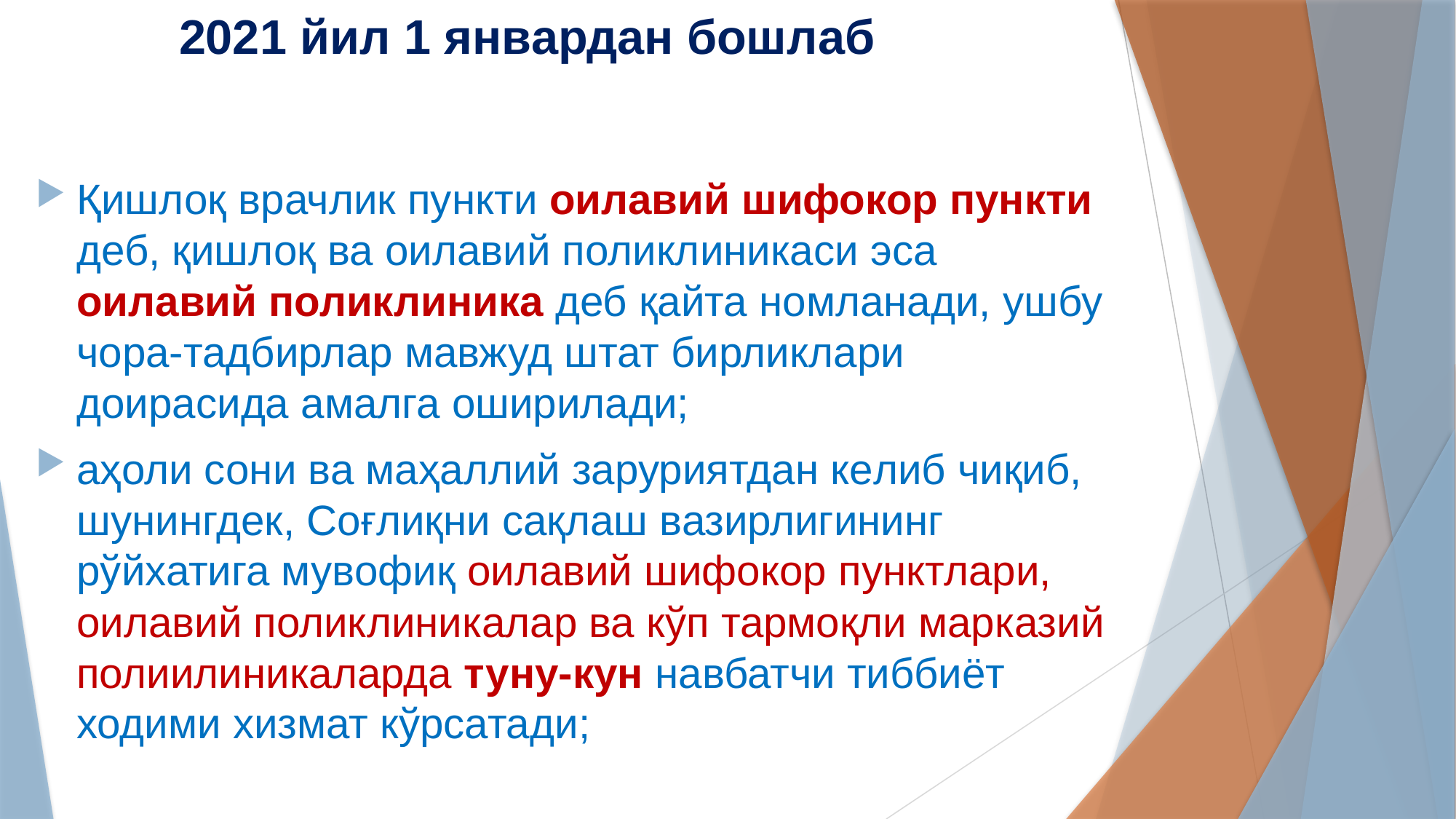

# 2021 йил 1 январдан бошлаб
Қишлоқ врачлик пункти оилавий шифокор пункти деб, қишлоқ ва оилавий поликлиникаси эса оилавий поликлиника деб қайта номланади, ушбу чора-тадбирлар мавжуд штат бирликлари доирасида амалга оширилади;
аҳоли сони ва маҳаллий заруриятдан кeлиб чиқиб, шунингдек, Соғлиқни сақлаш вазирлигининг рўйхатига мувофиқ оилавий шифокор пунктлари, оилавий поликлиникалар ва кўп тармоқли марказий полиилиникаларда туну-кун навбатчи тиббиёт ходими хизмат кўрсатади;